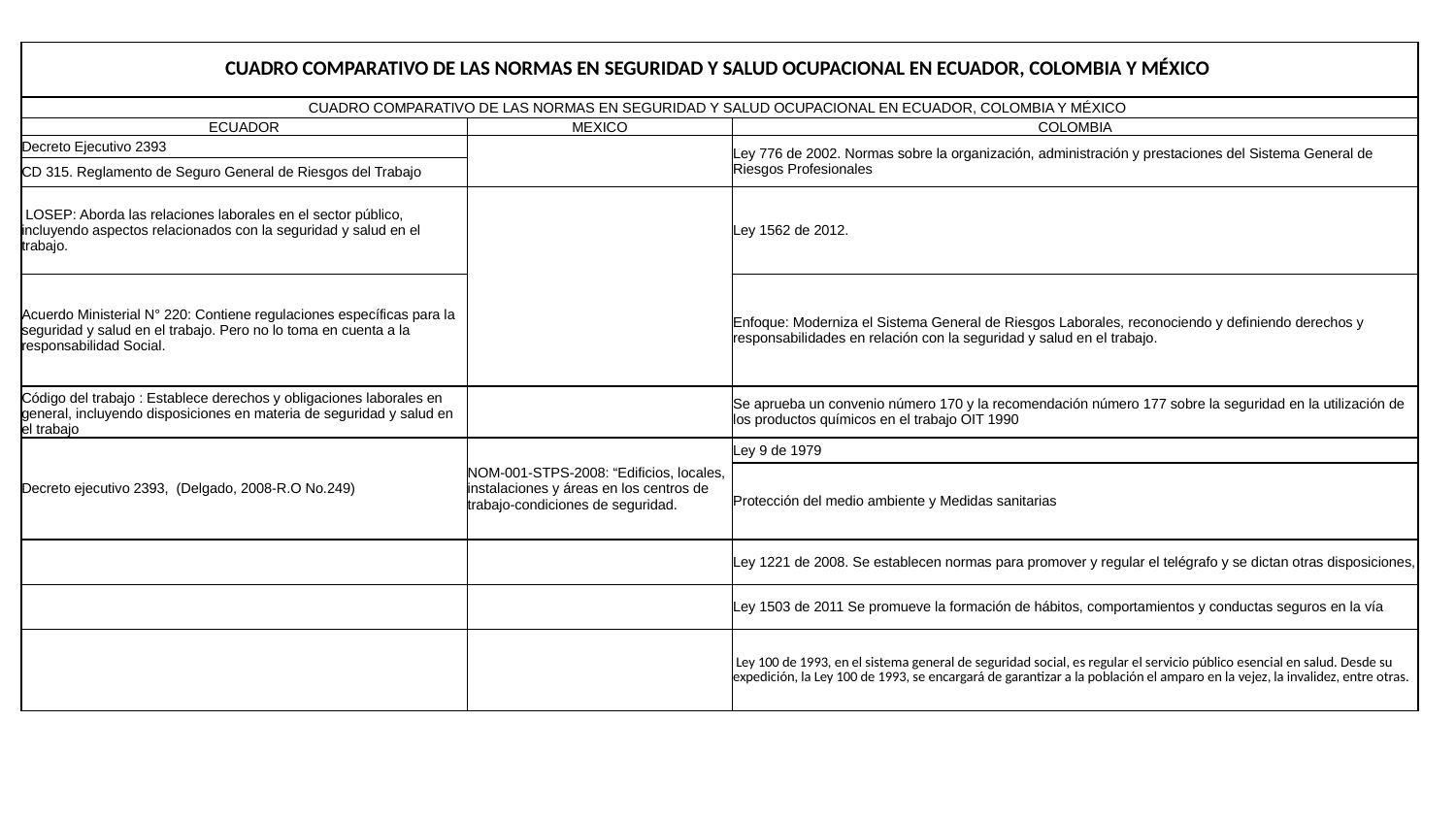

| CUADRO COMPARATIVO DE LAS NORMAS EN SEGURIDAD Y SALUD OCUPACIONAL EN ECUADOR, COLOMBIA Y MÉXICO |  |  |
| --- | --- | --- |
| CUADRO COMPARATIVO DE LAS NORMAS EN SEGURIDAD Y SALUD OCUPACIONAL EN ECUADOR, COLOMBIA Y MÉXICO |  |  |
| ECUADOR | MEXICO | COLOMBIA |
| Decreto Ejecutivo 2393 |  | Ley 776 de 2002. Normas sobre la organización, administración y prestaciones del Sistema General de Riesgos Profesionales |
| CD 315. Reglamento de Seguro General de Riesgos del Trabajo |  |  |
| LOSEP: Aborda las relaciones laborales en el sector público, incluyendo aspectos relacionados con la seguridad y salud en el trabajo. |  | Ley 1562 de 2012. |
| Acuerdo Ministerial N° 220: Contiene regulaciones específicas para la seguridad y salud en el trabajo. Pero no lo toma en cuenta a la responsabilidad Social. |  | Enfoque: Moderniza el Sistema General de Riesgos Laborales, reconociendo y definiendo derechos y responsabilidades en relación con la seguridad y salud en el trabajo. |
| Código del trabajo : Establece derechos y obligaciones laborales en general, incluyendo disposiciones en materia de seguridad y salud en el trabajo |  | Se aprueba un convenio número 170 y la recomendación número 177 sobre la seguridad en la utilización de los productos químicos en el trabajo OIT 1990 |
| Decreto ejecutivo 2393, (Delgado, 2008-R.O No.249) | NOM-001-STPS-2008: “Edificios, locales, instalaciones y áreas en los centros de trabajo-condiciones de seguridad. | Ley 9 de 1979 |
|  |  | Protección del medio ambiente y Medidas sanitarias |
|  |  | Ley 1221 de 2008. Se establecen normas para promover y regular el telégrafo y se dictan otras disposiciones, |
|  |  | Ley 1503 de 2011 Se promueve la formación de hábitos, comportamientos y conductas seguros en la vía |
|  |  | Ley 100 de 1993, en el sistema general de seguridad social, es regular el servicio público esencial en salud. Desde su expedición, la Ley 100 de 1993, se encargará de garantizar a la población el amparo en la vejez, la invalidez, entre otras. |